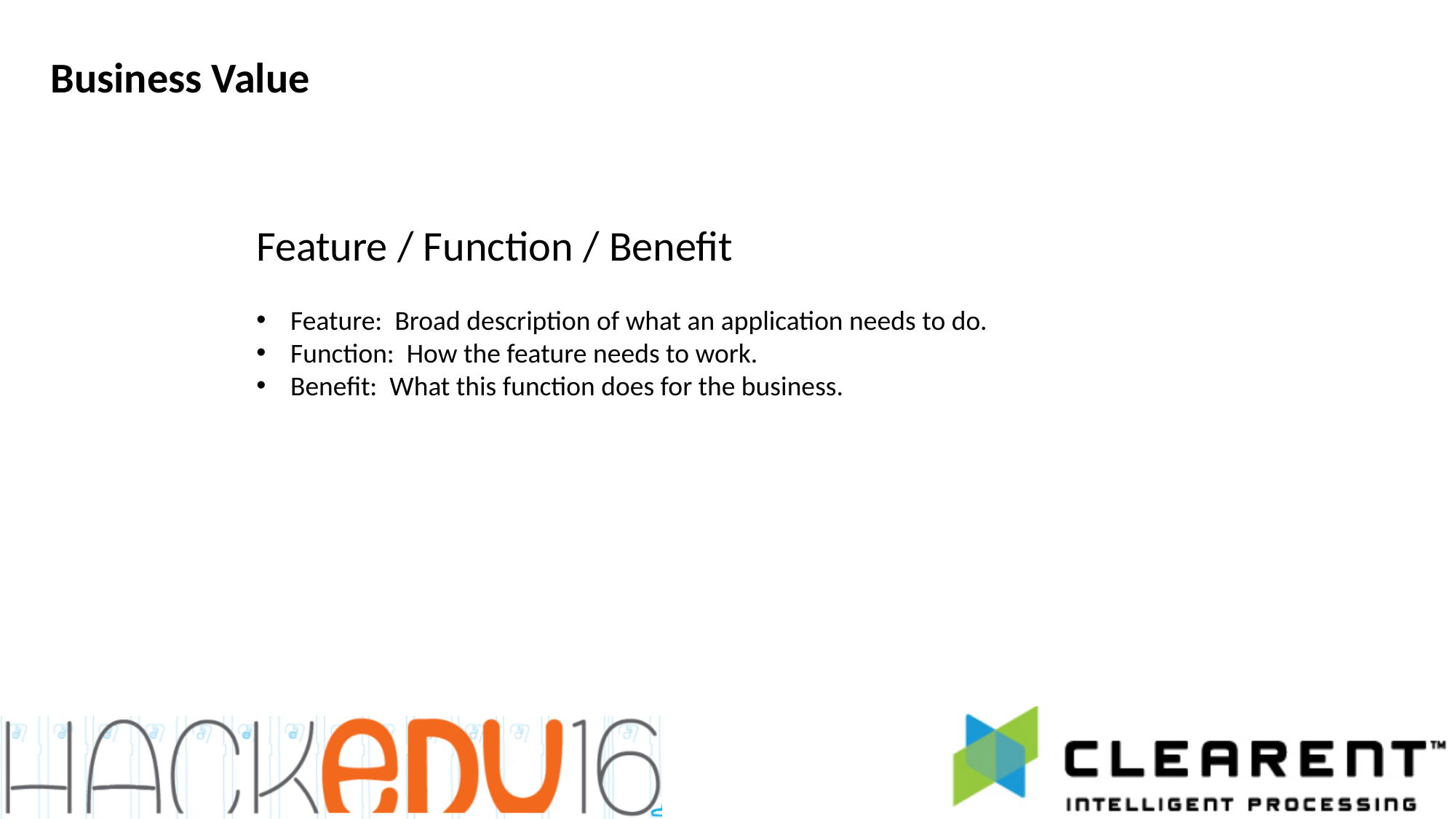

Business Value
Feature / Function / Benefit

Feature:  Broad description of what an application needs to do.
Function:  How the feature needs to work.
Benefit:  What this function does for the business.